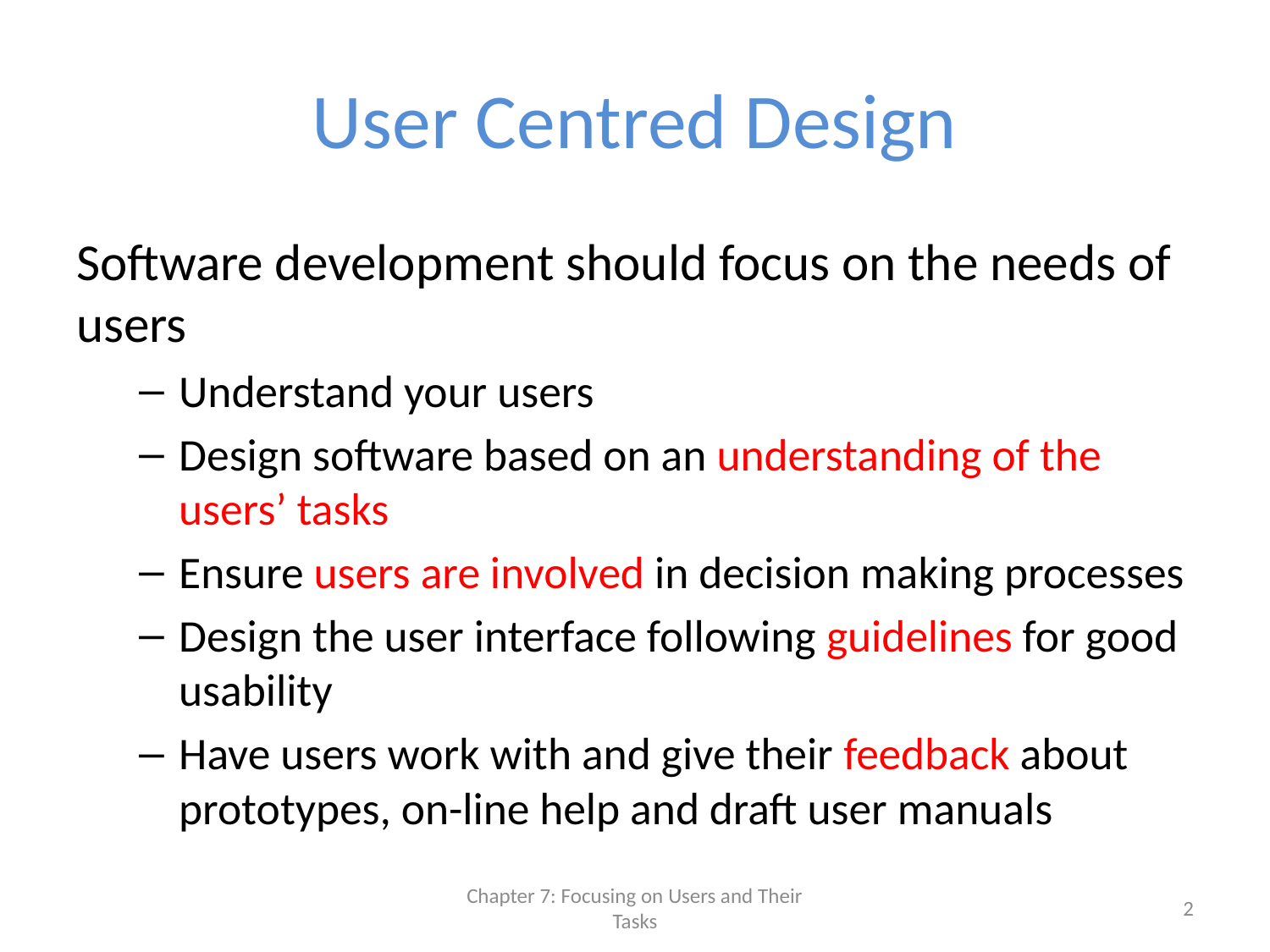

# User Centred Design
Software development should focus on the needs of users
Understand your users
Design software based on an understanding of the users’ tasks
Ensure users are involved in decision making processes
Design the user interface following guidelines for good usability
Have users work with and give their feedback about prototypes, on-line help and draft user manuals
Chapter 7: Focusing on Users and Their Tasks
2